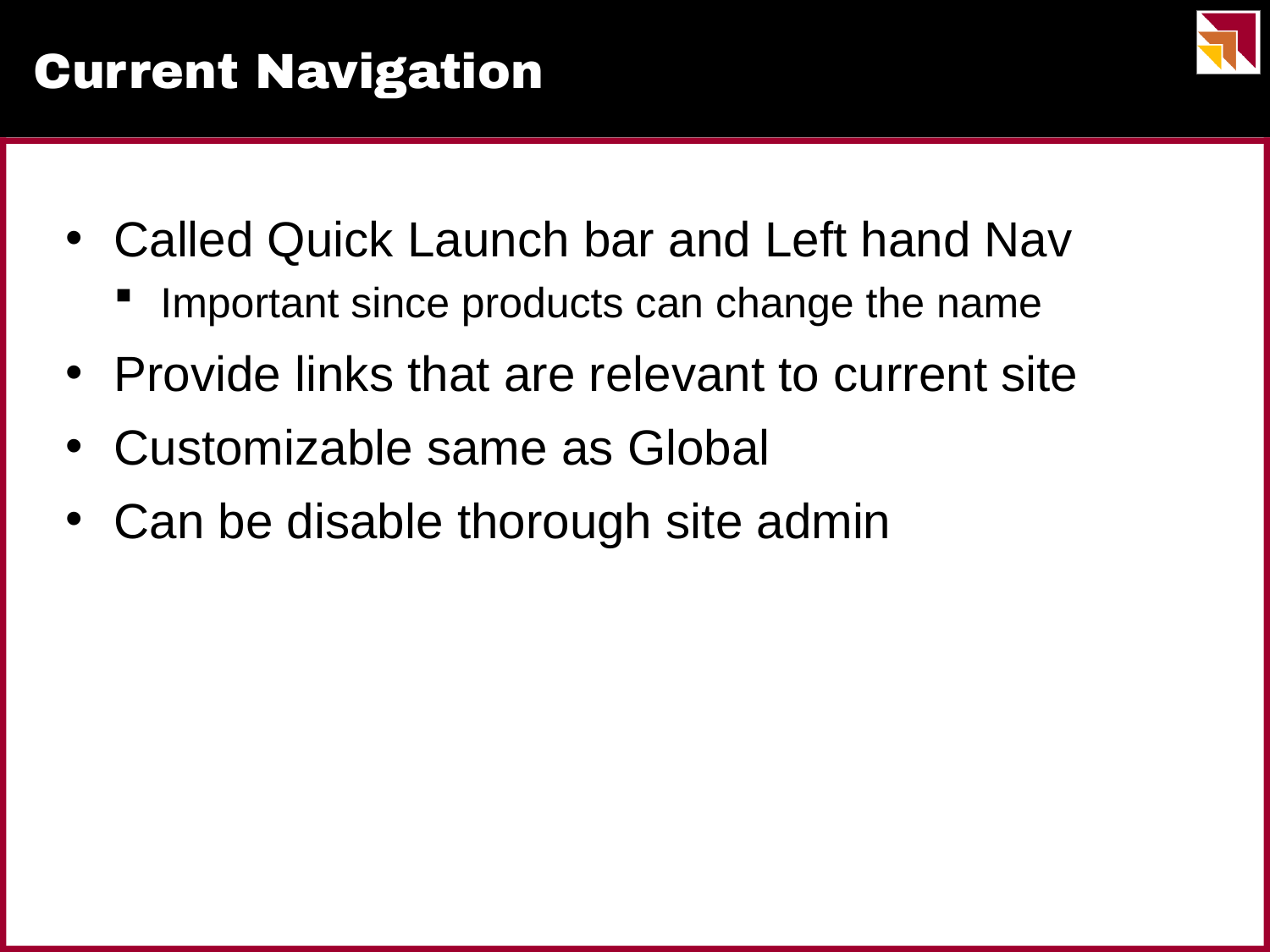

# Current Navigation
Called Quick Launch bar and Left hand Nav
Important since products can change the name
Provide links that are relevant to current site
Customizable same as Global
Can be disable thorough site admin